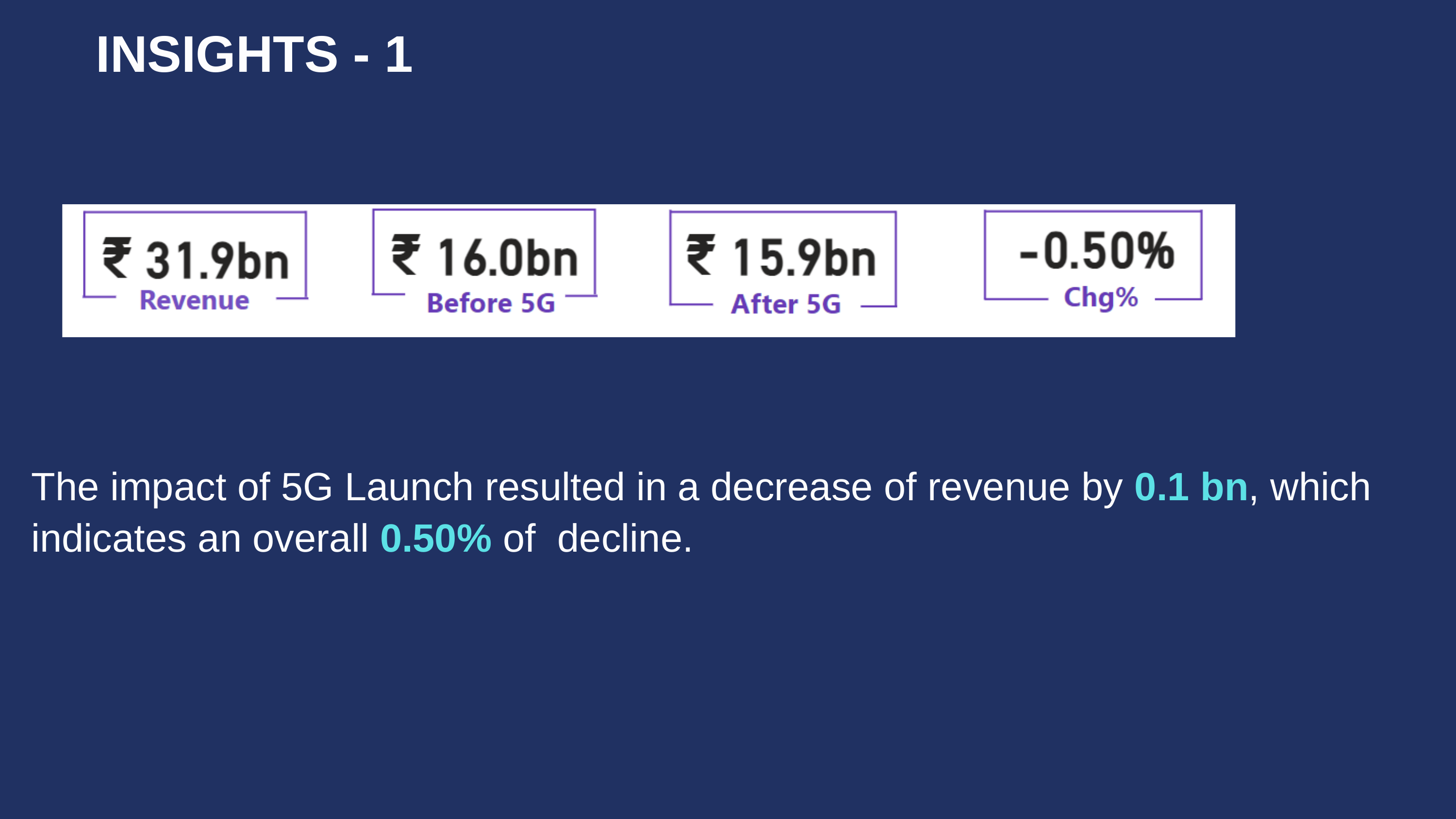

INSIGHTS - 1

The impact of 5G Launch resulted in a decrease of revenue by 0.1 bn, which indicates an overall 0.50% of  decline.